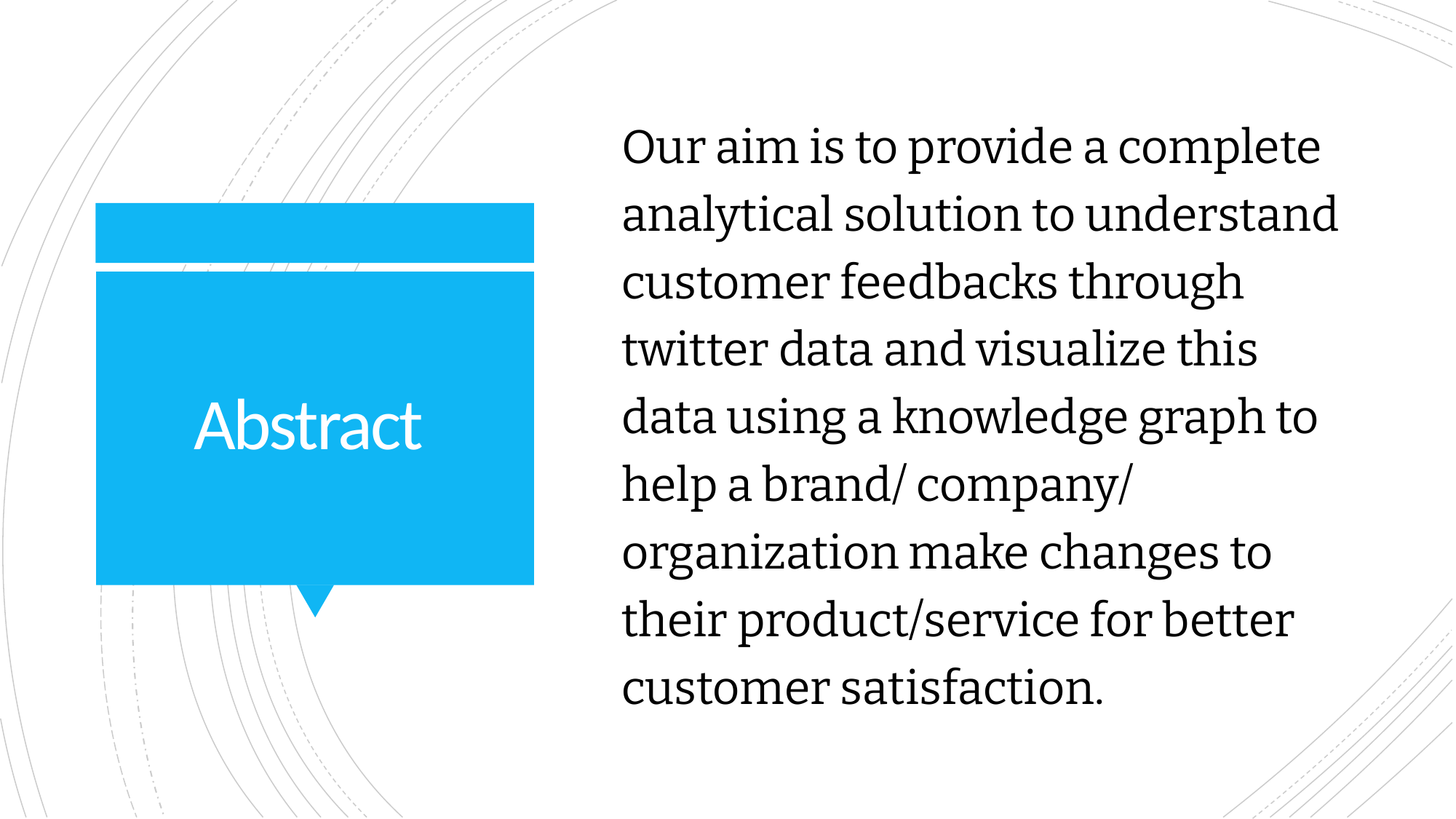

Our aim is to provide a complete analytical solution to understand customer feedbacks through twitter data and visualize this data using a knowledge graph to help a brand/ company/ organization make changes to their product/service for better customer satisfaction.
# Abstract